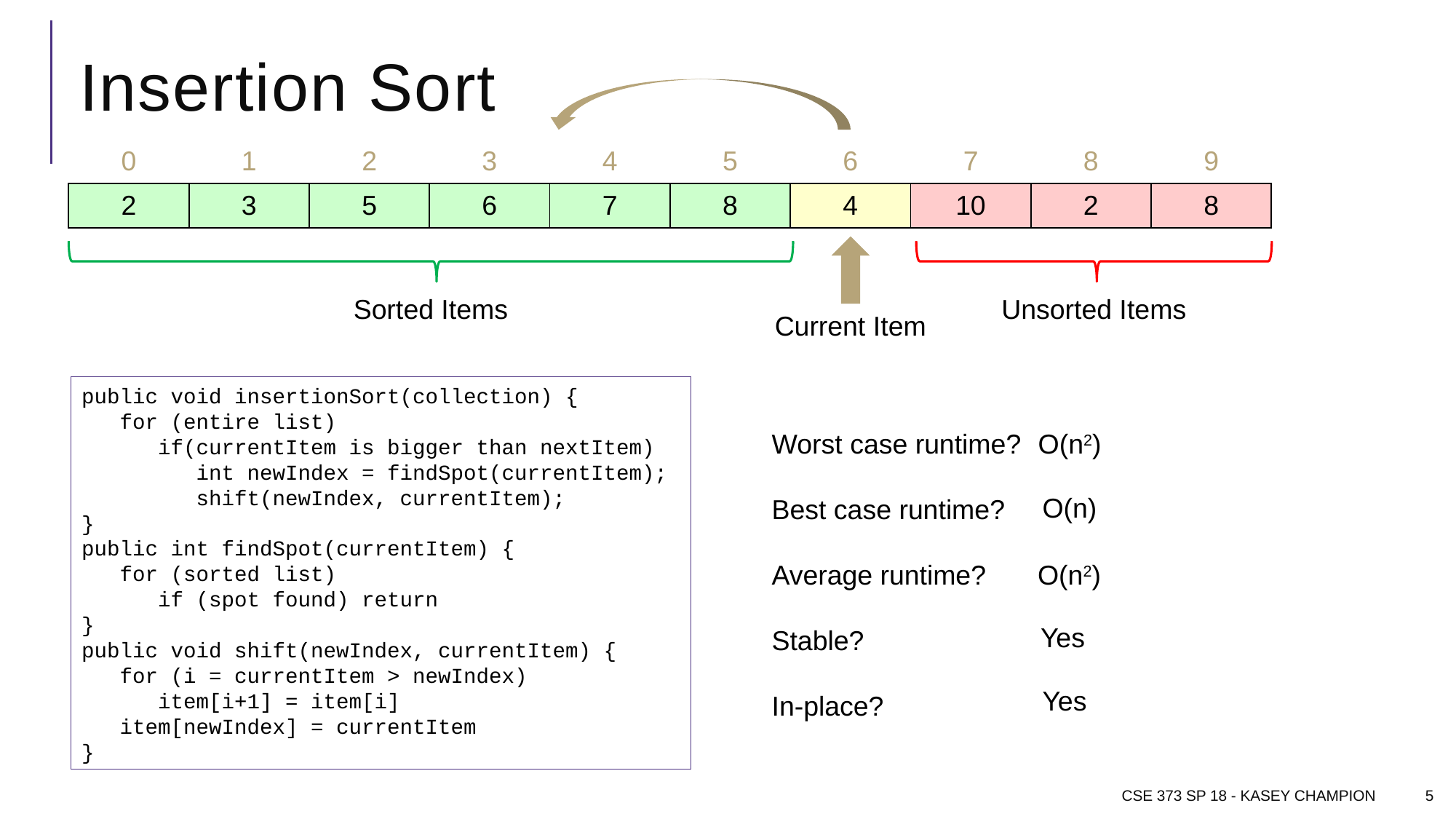

# Insertion Sort

| 0 | 1 | 2 | 3 | 4 | 5 | 6 | 7 | 8 | 9 |
| --- | --- | --- | --- | --- | --- | --- | --- | --- | --- |
| 2 | 3 | 5 | 6 | 7 | 8 | 4 | 10 | 2 | 8 |

Sorted Items
Unsorted Items
Current Item
public void insertionSort(collection) {
   for (entire list)
      if(currentItem is bigger than nextItem)
         int newIndex = findSpot(currentItem);
         shift(newIndex, currentItem);
}
public int findSpot(currentItem) {
   for (sorted list)
      if (spot found) return
}
public void shift(newIndex, currentItem) {
   for (i = currentItem > newIndex)
      item[i+1] = item[i]
   item[newIndex] = currentItem
}
Worst case runtime?

Best case runtime?

Average runtime?

Stable?

In-place?
O(n2)
O(n)
O(n2)
Yes
Yes
CSE 373 SP 18 - Kasey Champion
5